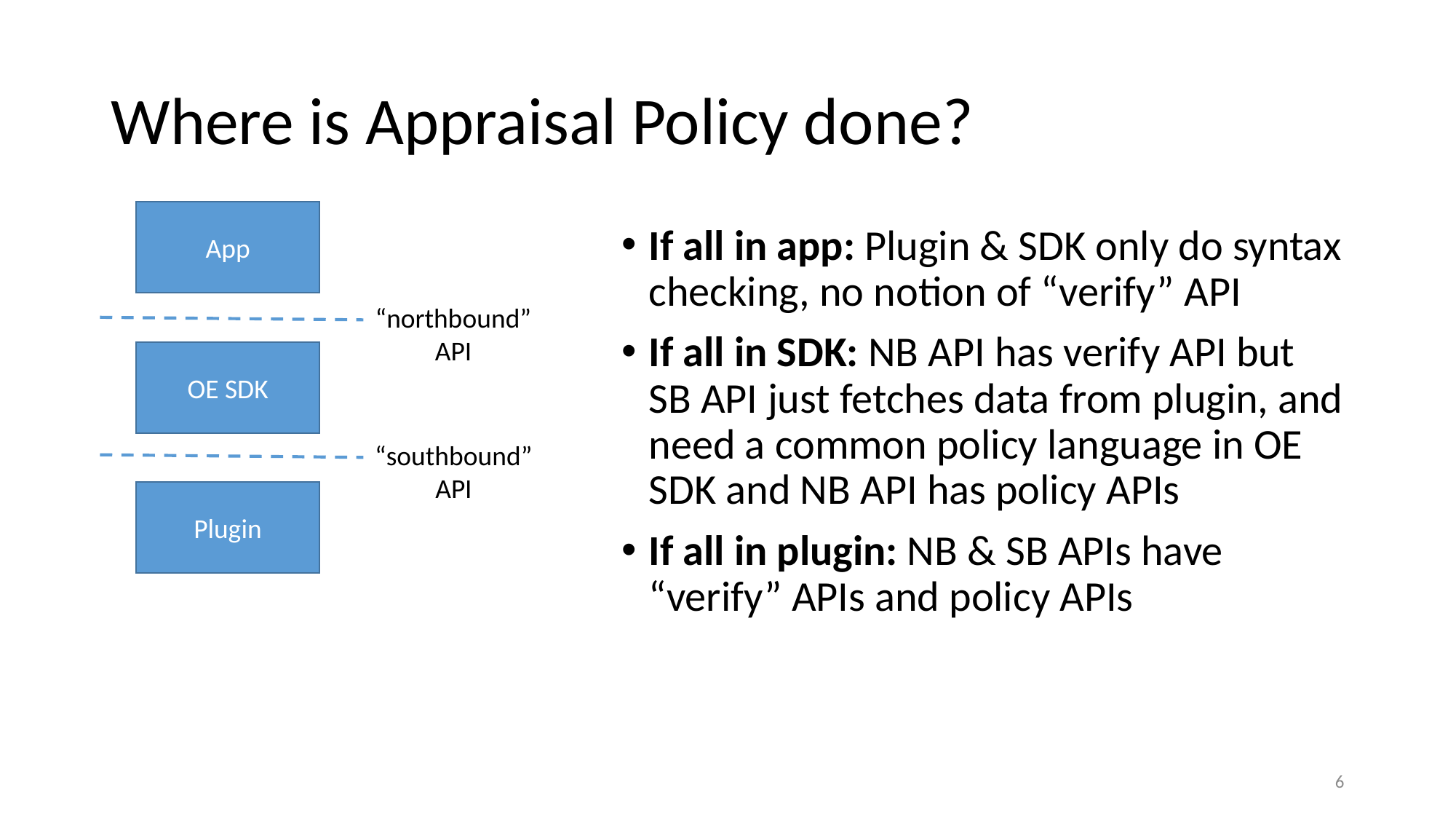

# Where is Appraisal Policy done?
App
If all in app: Plugin & SDK only do syntax checking, no notion of “verify” API
If all in SDK: NB API has verify API but SB API just fetches data from plugin, and need a common policy language in OE SDK and NB API has policy APIs
If all in plugin: NB & SB APIs have “verify” APIs and policy APIs
“northbound”
API
OE SDK
“southbound”
API
Plugin
6